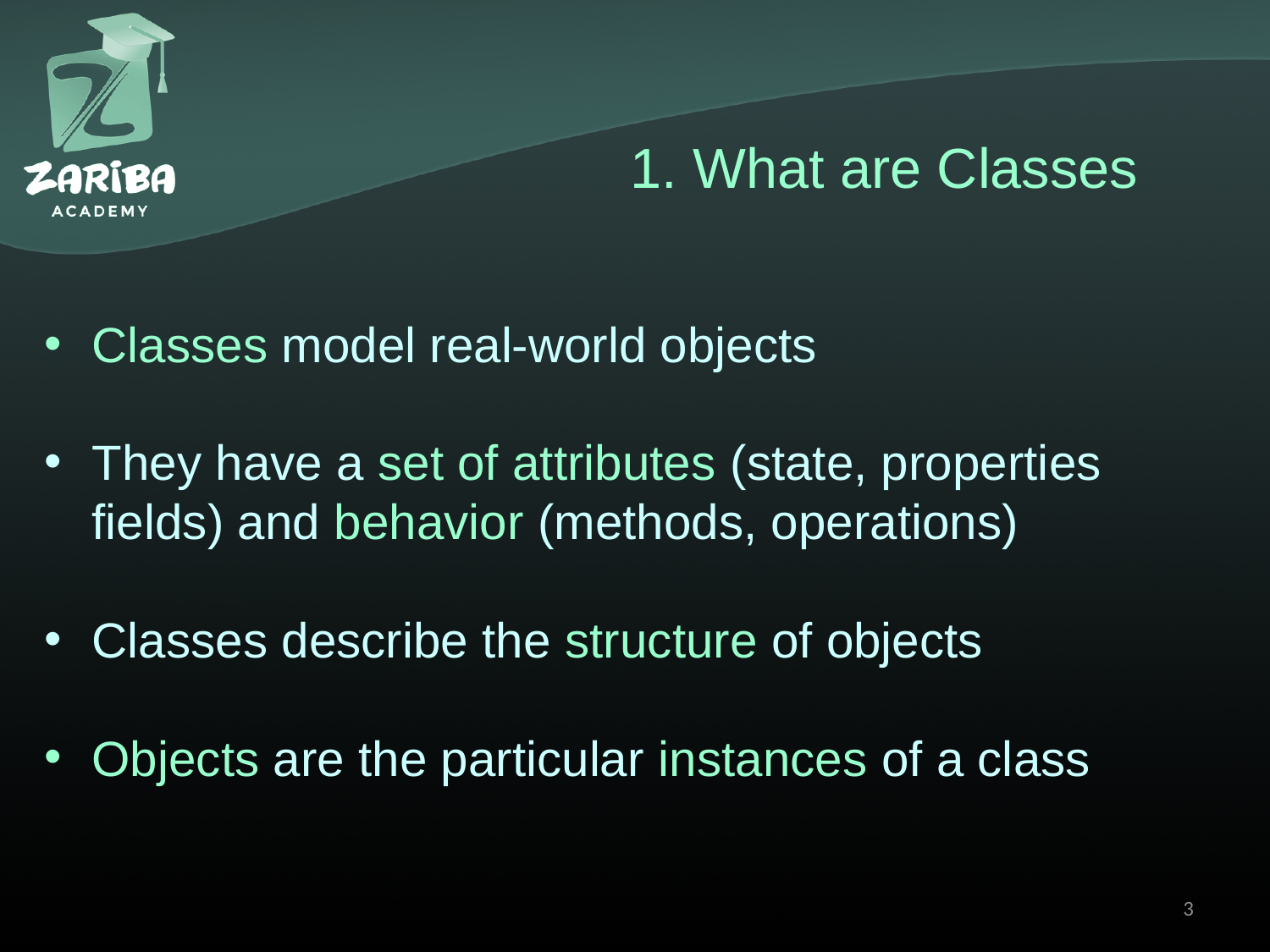

# 1. What are Classes

Classes model real-world objects

They have a set of attributes (state, properties fields) and behavior (methods, operations)

Classes describe the structure of objects

Objects are the particular instances of a class

3